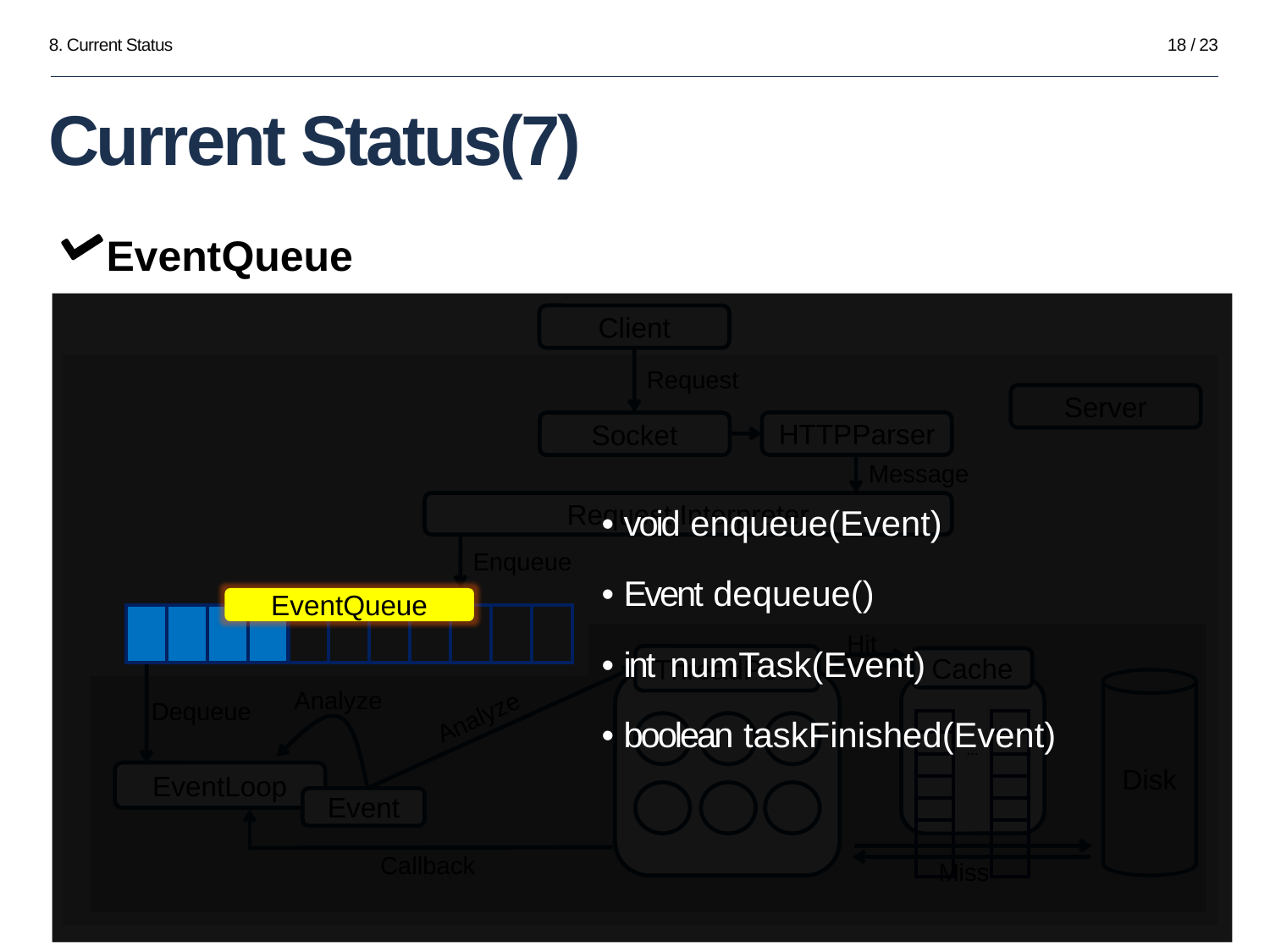

8. Current Status
18 / 23
# Current Status(7)
    EventQueue

Client

Request
Server
HTTPParser
Socket
Message
• void enqueue(Event)
• Event dequeue()
• int  numTask(Event)
• boolean taskFinished(Event)

Request Interpreter
Enqueue
EventQueue
|  |  |  |  |  |  |  |  |  |  |  |
| --- | --- | --- | --- | --- | --- | --- | --- | --- | --- | --- |
Hit

ThreadPool
Cache

Disk
Analyze

Analyze
Dequeue
|  | … |  |
| --- | --- | --- |
|  |  |  |
|  |  |  |
|  |  |  |
|  |  |  |
|  |  |  |

EventLoop

Event
Callback
Miss